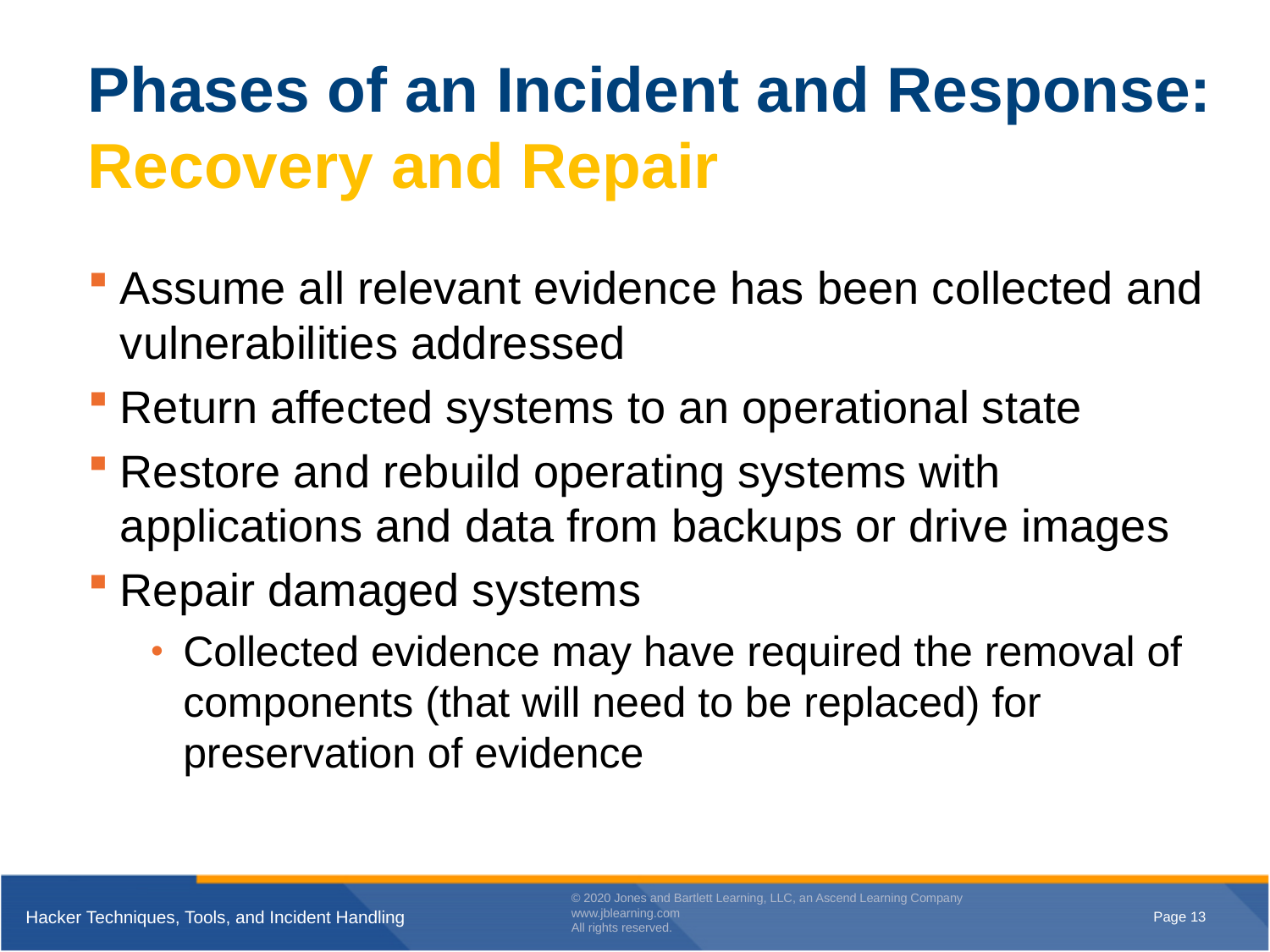

# Phases of an Incident and Response: Recovery and Repair
Assume all relevant evidence has been collected and vulnerabilities addressed
Return affected systems to an operational state
Restore and rebuild operating systems with applications and data from backups or drive images
Repair damaged systems
Collected evidence may have required the removal of components (that will need to be replaced) for preservation of evidence